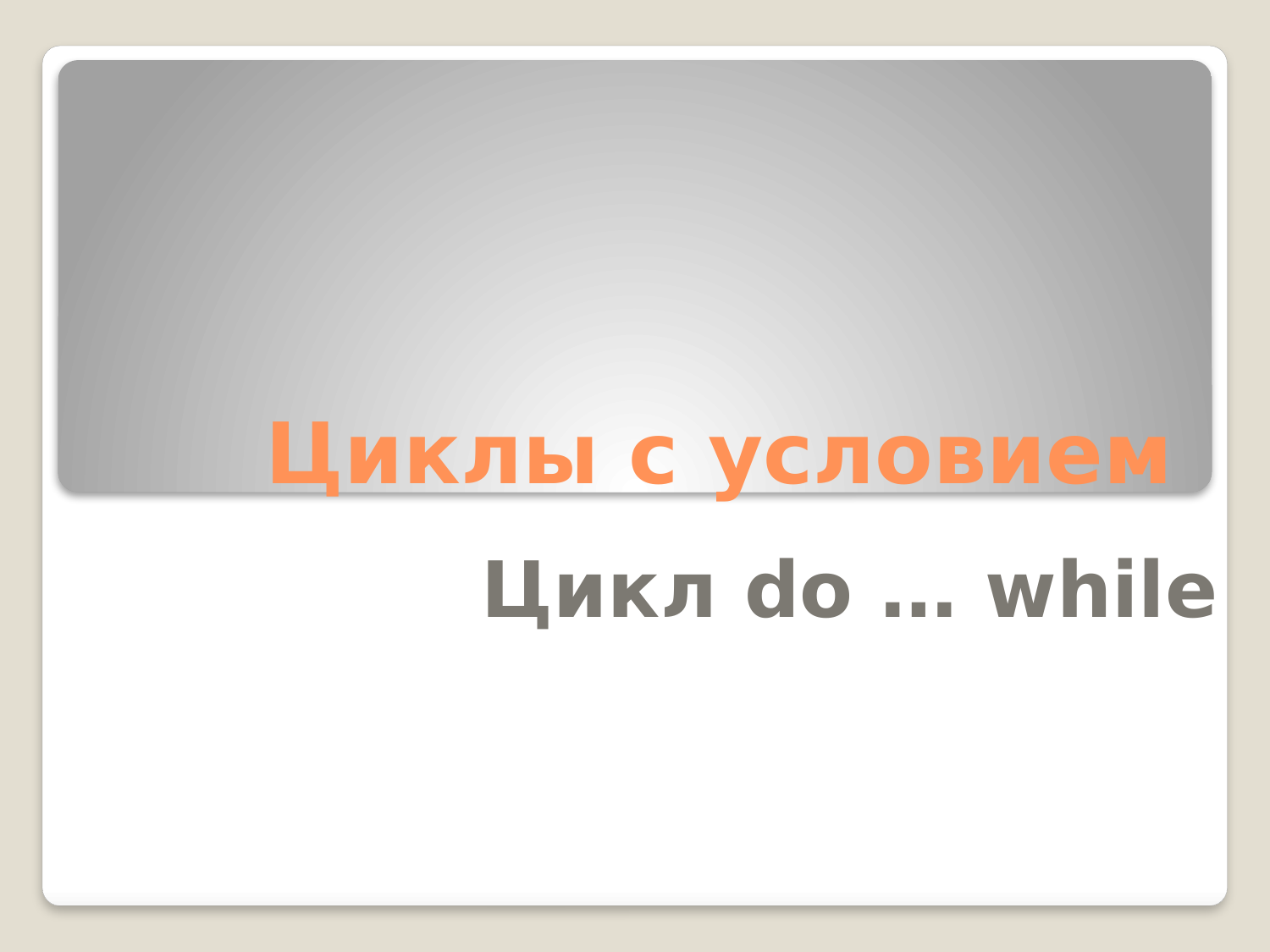

# Циклы с условием
Цикл do … while